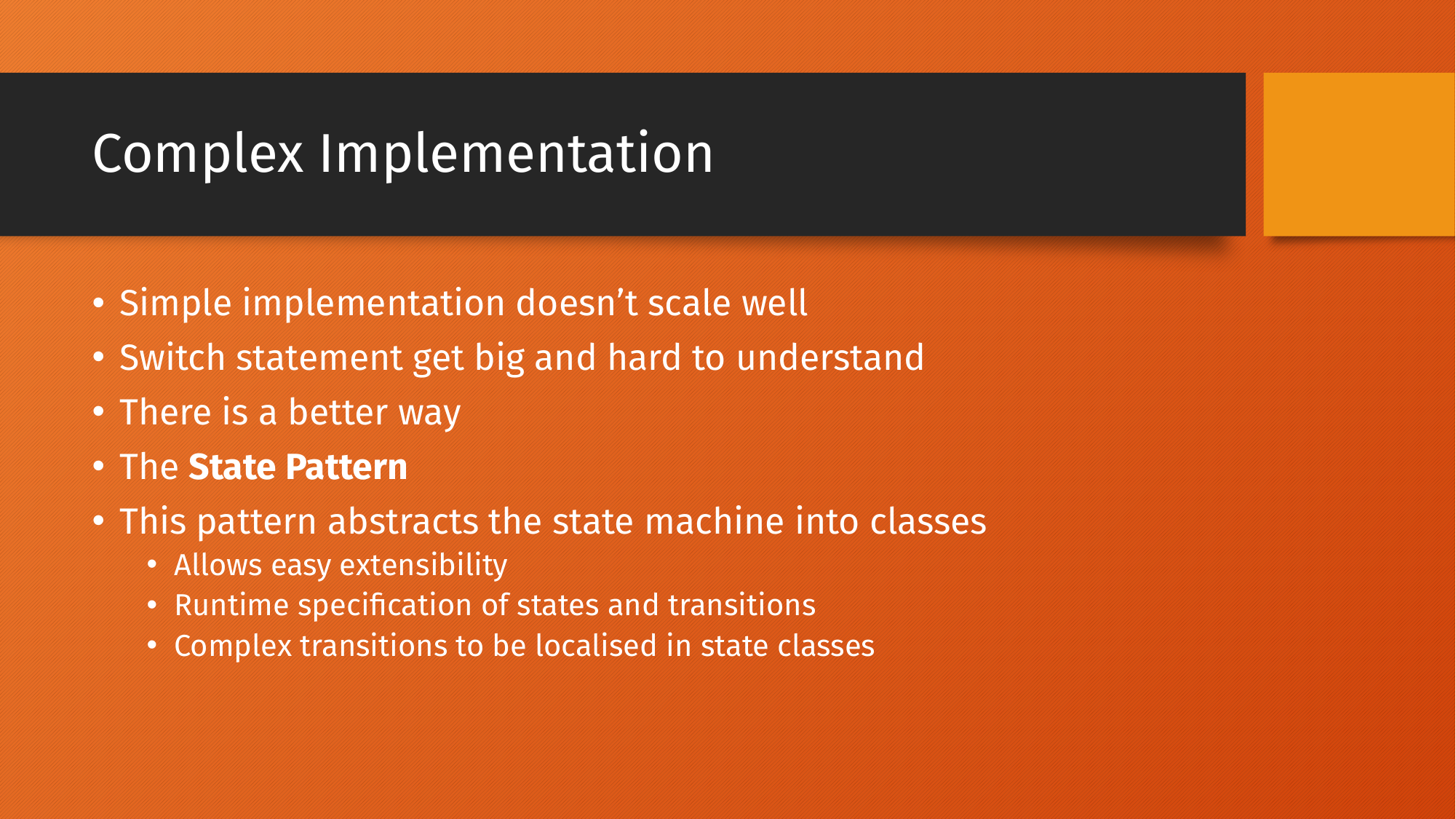

# Complex Implementation
Simple implementation doesn’t scale well
Switch statement get big and hard to understand
There is a better way
The State Pattern
This pattern abstracts the state machine into classes
Allows easy extensibility
Runtime specification of states and transitions
Complex transitions to be localised in state classes